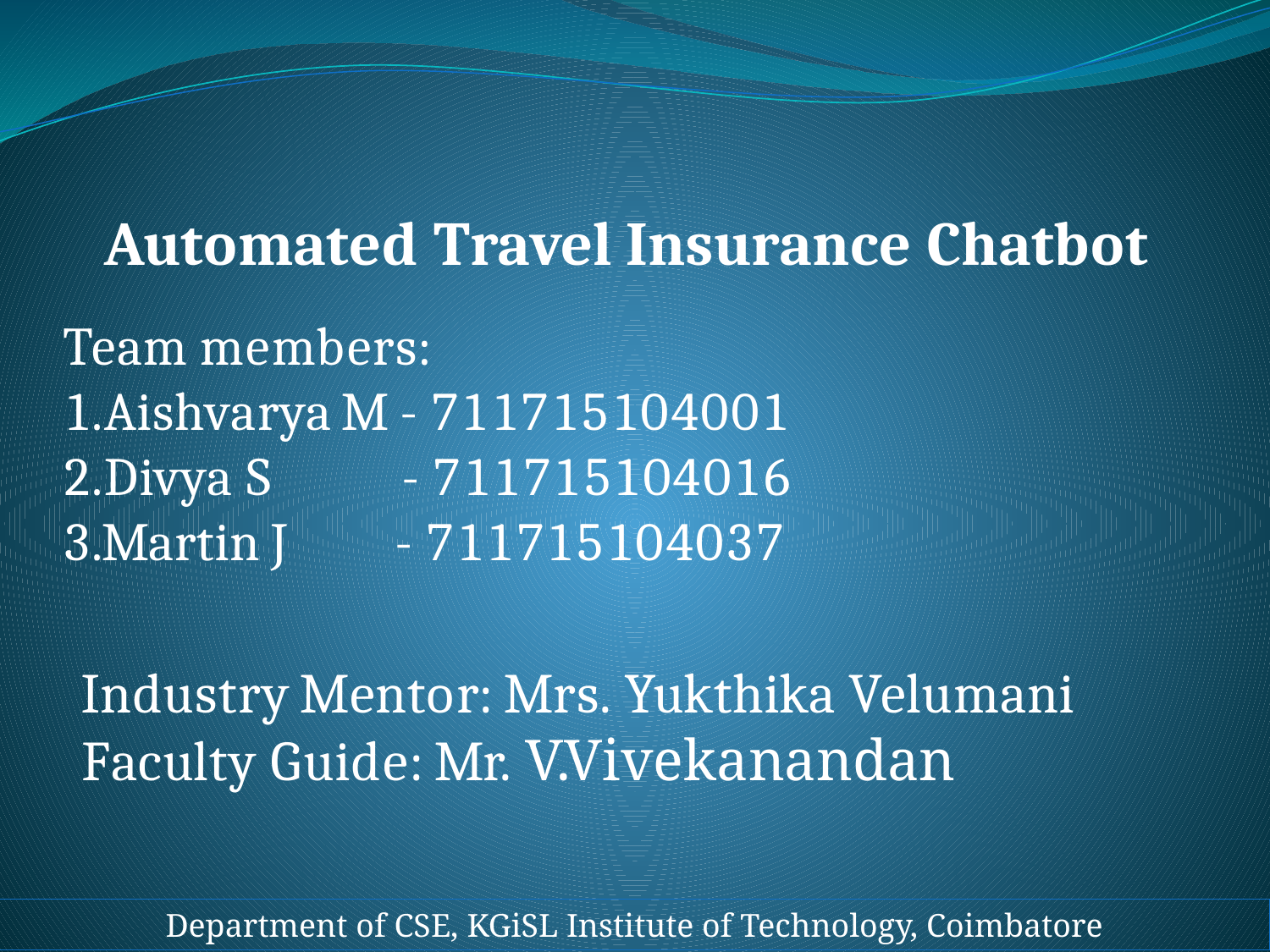

# Automated Travel Insurance Chatbot
Team members:
1.Aishvarya M - 711715104001
2.Divya S           - 711715104016
3.Martin J         - 711715104037
Industry Mentor: Mrs. Yukthika Velumani
Faculty Guide: Mr. V.Vivekanandan
Department of CSE, KGiSL Institute of Technology, Coimbatore